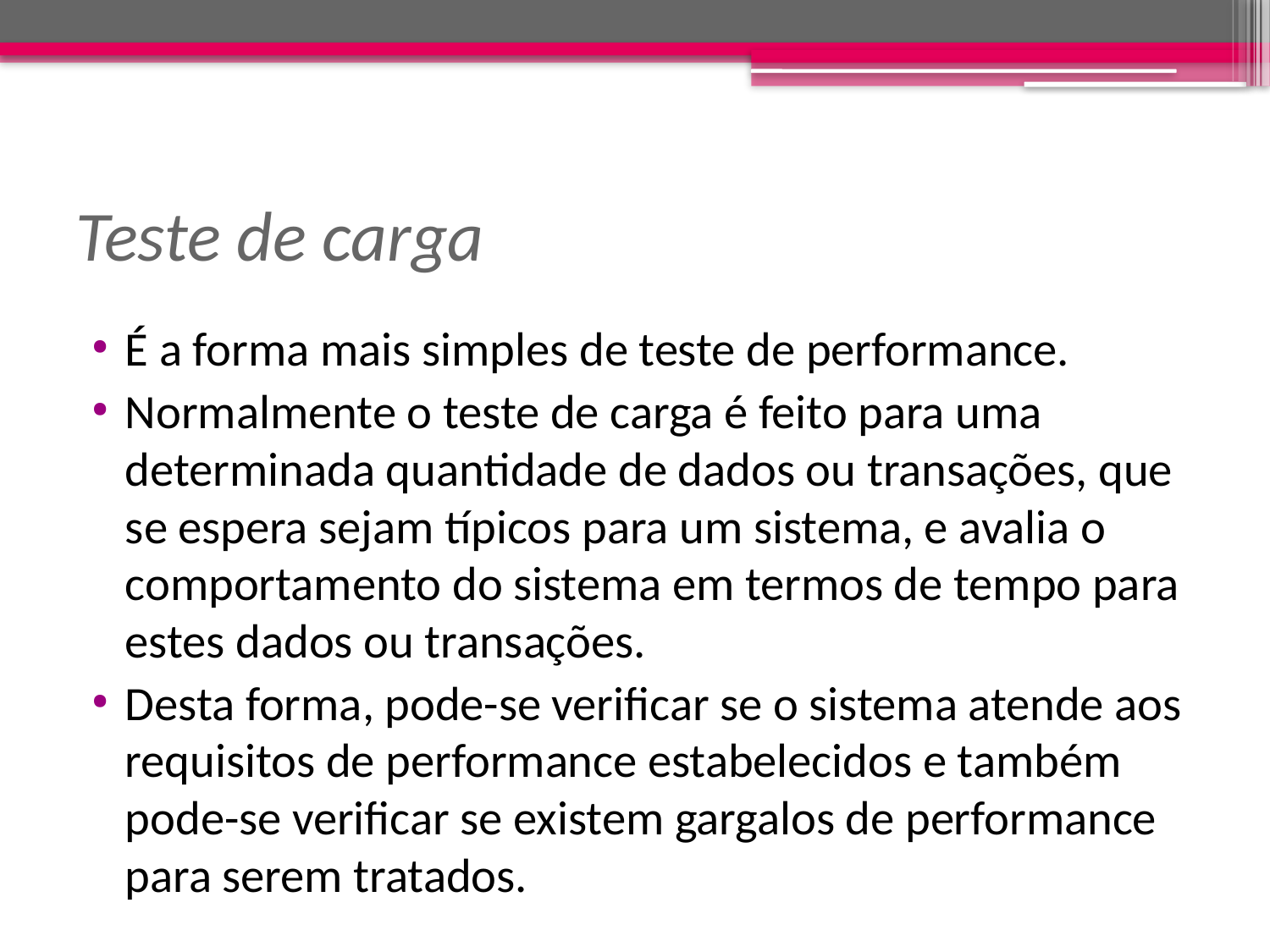

# Teste de carga
É a forma mais simples de teste de performance.
Normalmente o teste de carga é feito para uma determinada quantidade de dados ou transações, que se espera sejam típicos para um sistema, e avalia o comportamento do sistema em termos de tempo para estes dados ou transações.
Desta forma, pode-se verificar se o sistema atende aos requisitos de performance estabelecidos e também pode-se verificar se existem gargalos de performance para serem tratados.